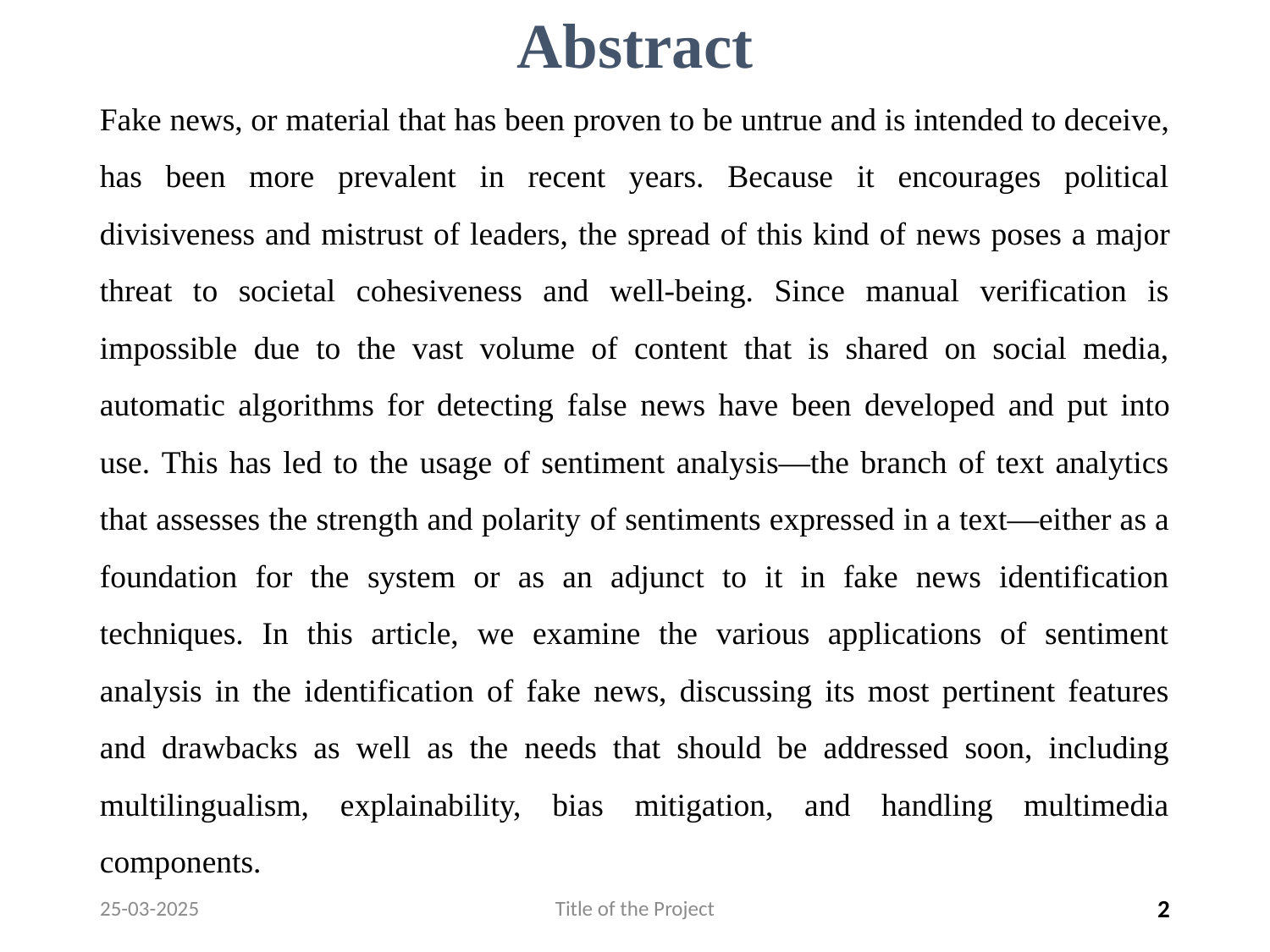

# Abstract
Fake news, or material that has been proven to be untrue and is intended to deceive, has been more prevalent in recent years. Because it encourages political divisiveness and mistrust of leaders, the spread of this kind of news poses a major threat to societal cohesiveness and well-being. Since manual verification is impossible due to the vast volume of content that is shared on social media, automatic algorithms for detecting false news have been developed and put into use. This has led to the usage of sentiment analysis—the branch of text analytics that assesses the strength and polarity of sentiments expressed in a text—either as a foundation for the system or as an adjunct to it in fake news identification techniques. In this article, we examine the various applications of sentiment analysis in the identification of fake news, discussing its most pertinent features and drawbacks as well as the needs that should be addressed soon, including multilingualism, explainability, bias mitigation, and handling multimedia components.

25-03-2025
Title of the Project
2